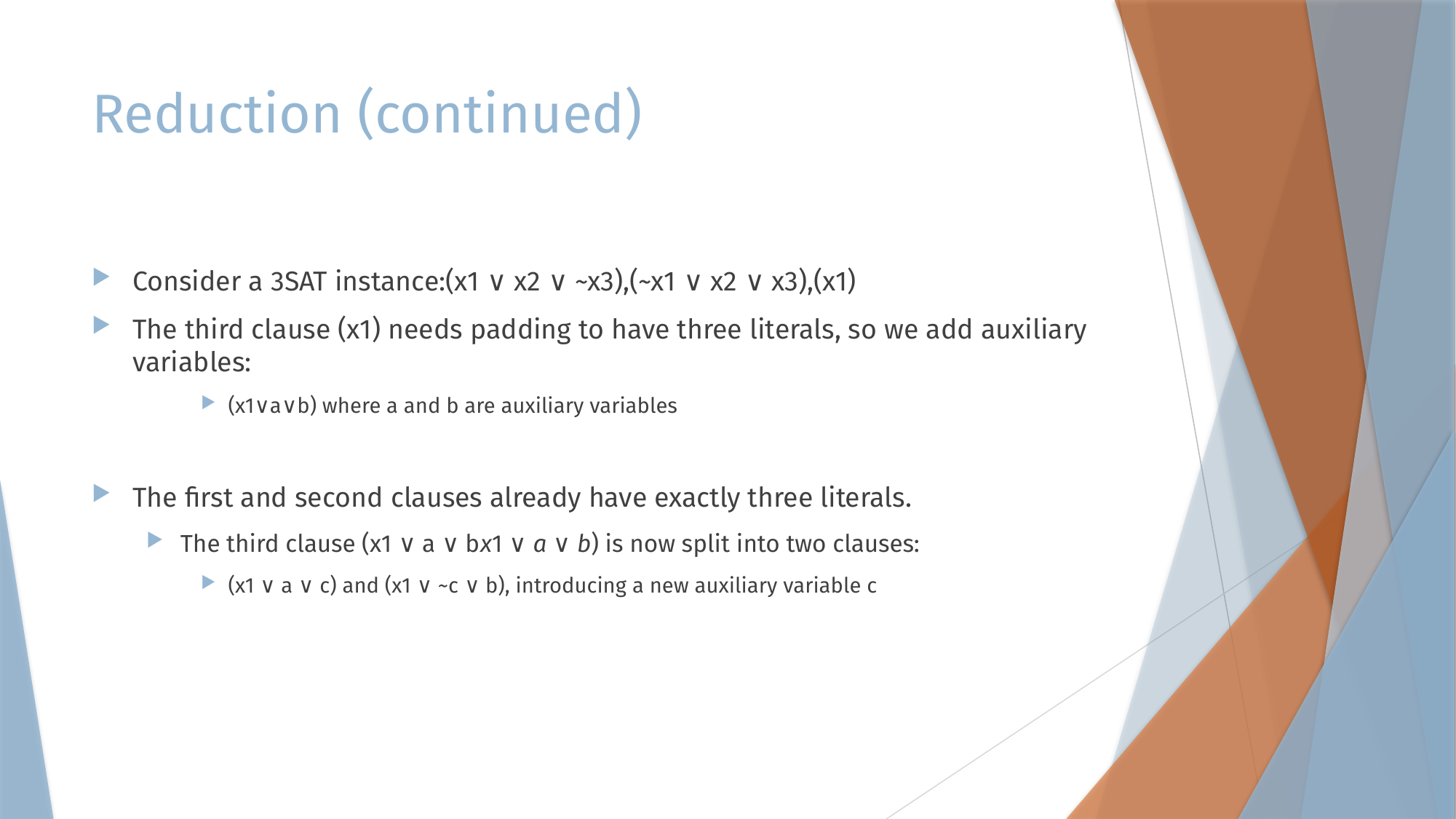

# Reduction (continued)
Consider a 3SAT instance:(x1 ∨ x2 ∨ ~x3),(~x1 ∨ x2 ∨ x3),(x1)
The third clause (x1) needs padding to have three literals, so we add auxiliary variables:
(x1∨a∨b) where a and b are auxiliary variables

The first and second clauses already have exactly three literals.
The third clause (x1 ∨ a ∨ bx1 ​∨ a ∨ b) is now split into two clauses:
(x1 ∨ a ∨ c) and (x1 ∨ ~c ∨ b), introducing a new auxiliary variable c